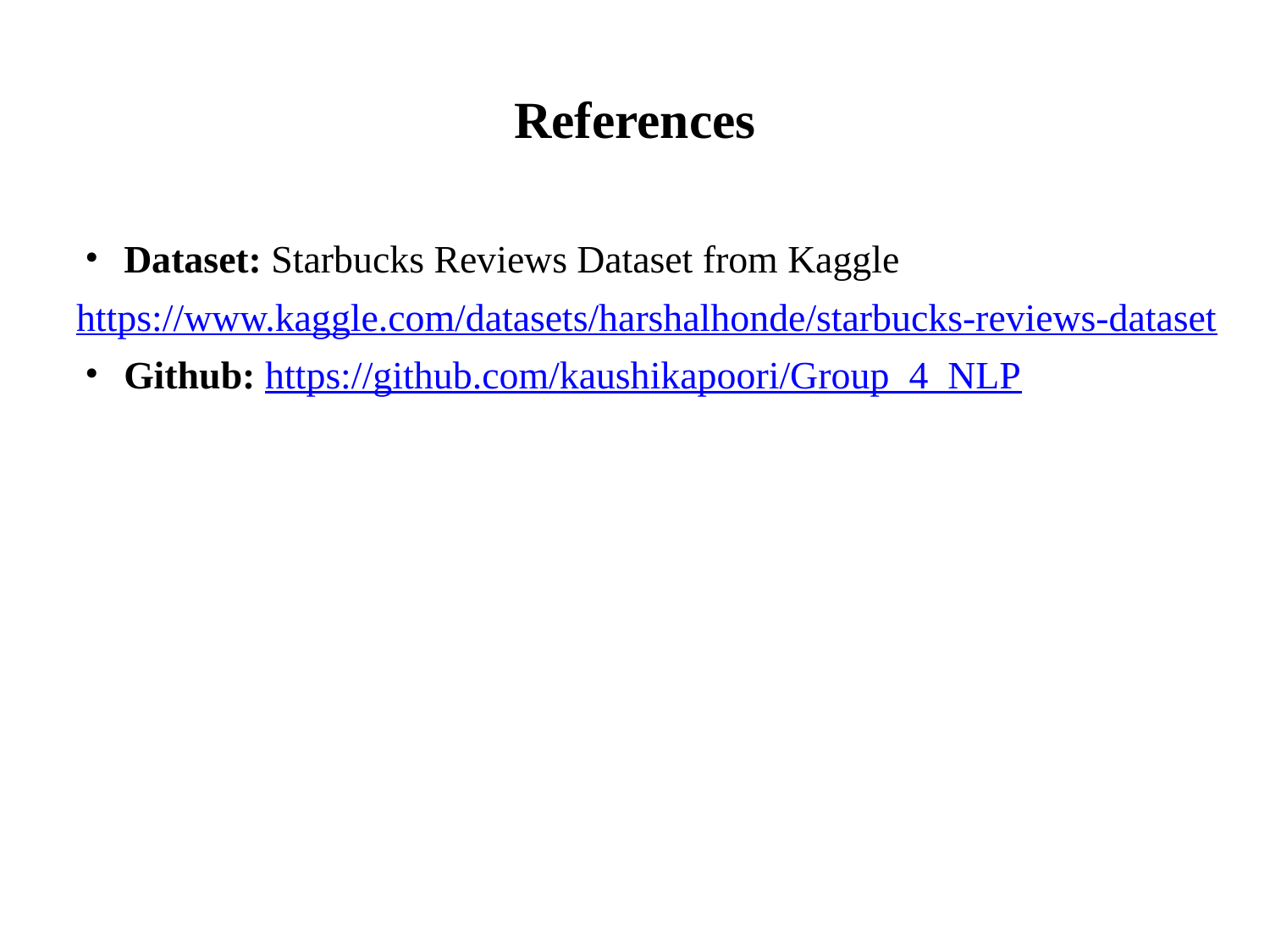

# References
Dataset: Starbucks Reviews Dataset from Kaggle
https://www.kaggle.com/datasets/harshalhonde/starbucks-reviews-dataset
Github: https://github.com/kaushikapoori/Group_4_NLP